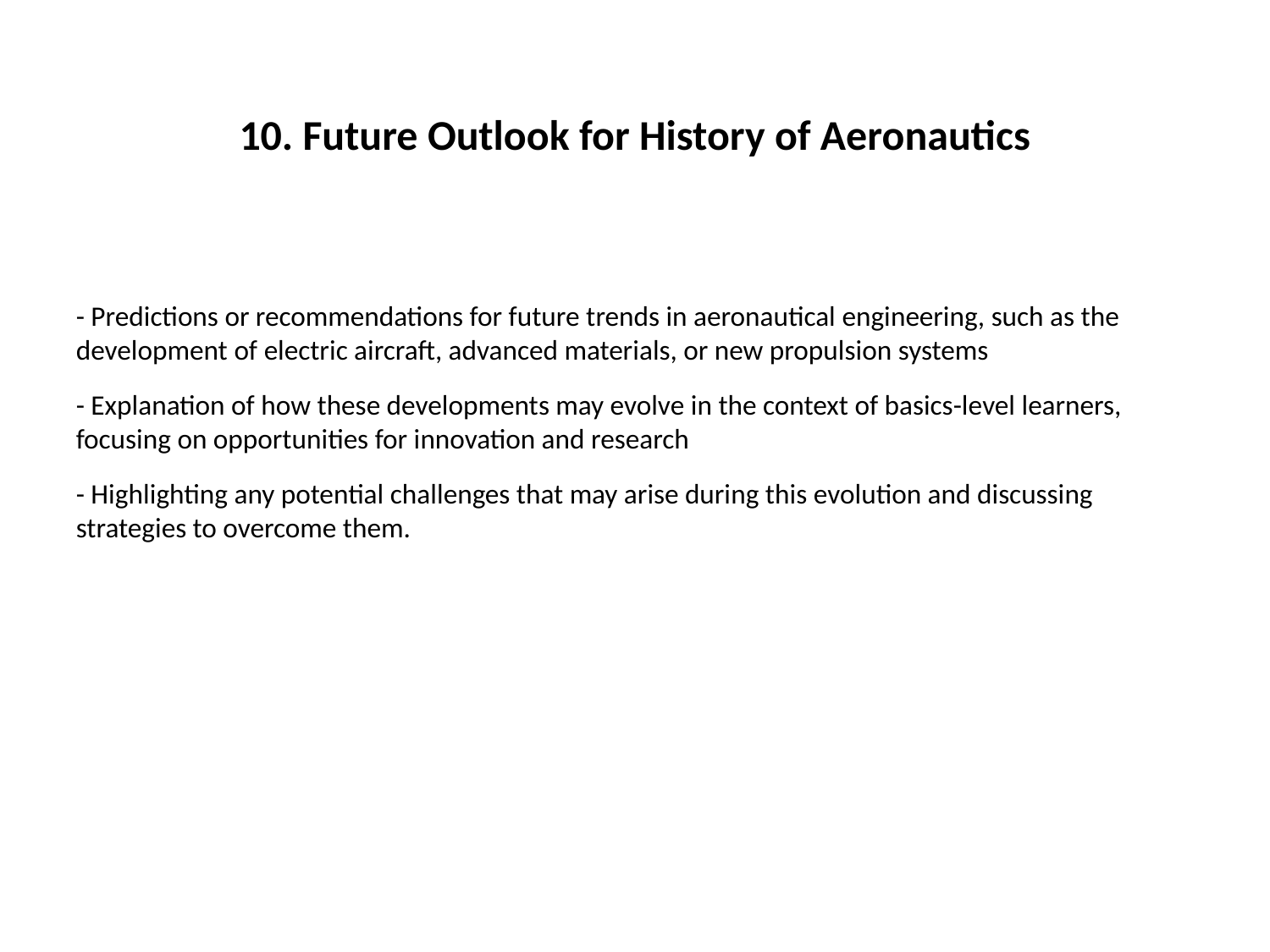

#

10. Future Outlook for History of Aeronautics

- Predictions or recommendations for future trends in aeronautical engineering, such as the development of electric aircraft, advanced materials, or new propulsion systems
- Explanation of how these developments may evolve in the context of basics-level learners, focusing on opportunities for innovation and research
- Highlighting any potential challenges that may arise during this evolution and discussing strategies to overcome them.